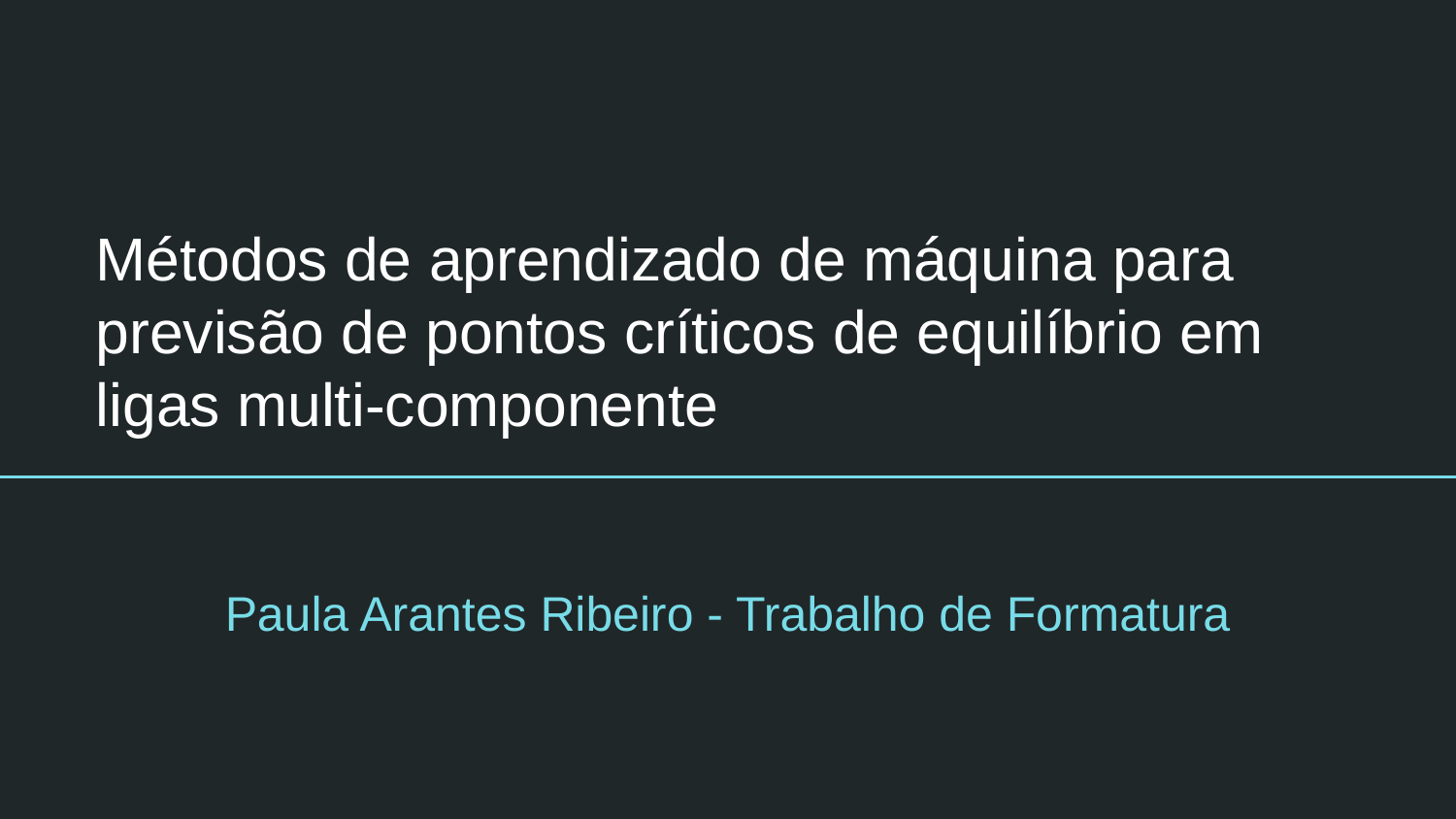

# Métodos de aprendizado de máquina para previsão de pontos críticos de equilíbrio em ligas multi-componente
Paula Arantes Ribeiro - Trabalho de Formatura